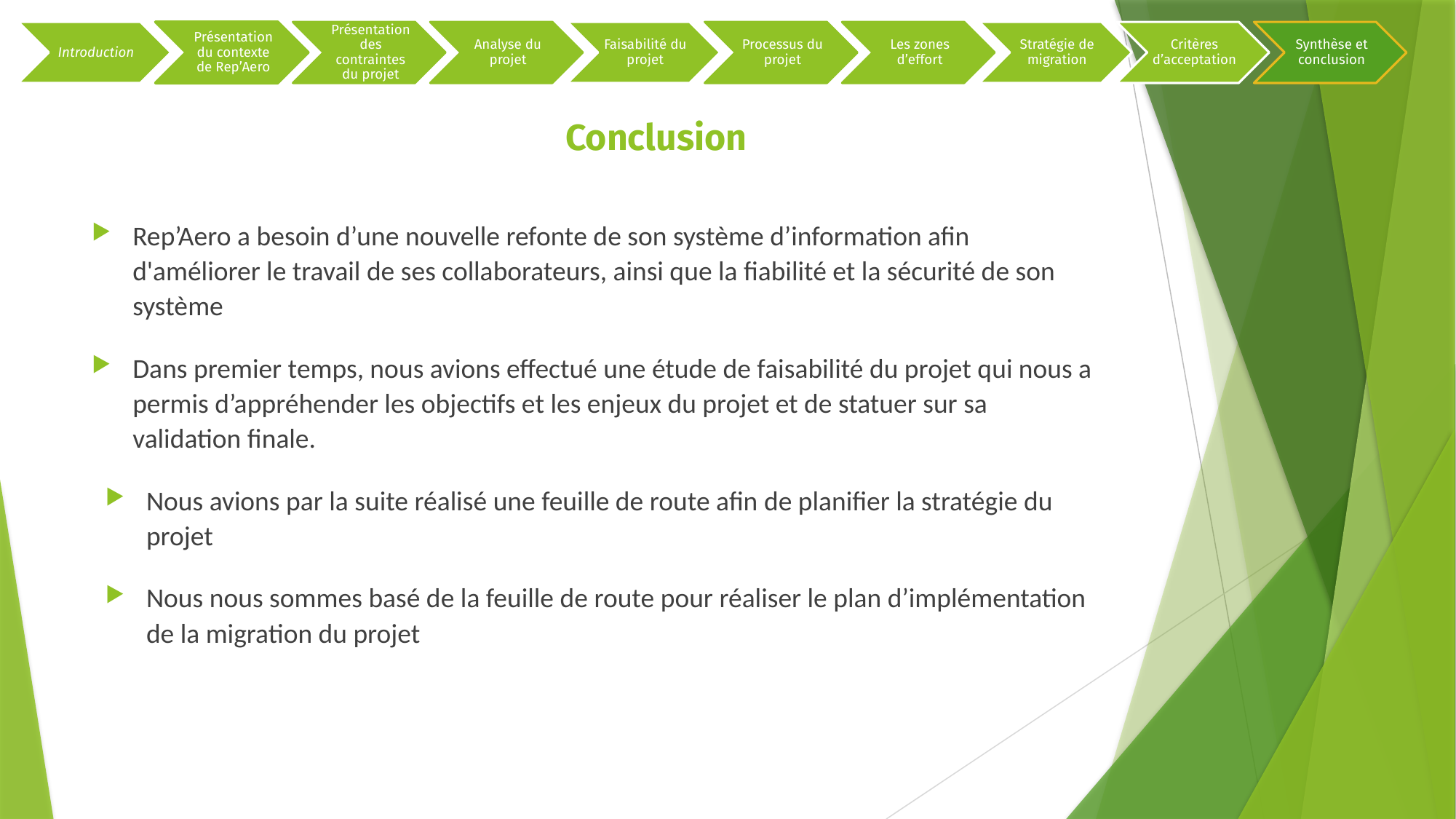

Introduction
Présentation du contexte de Rep’Aero
Présentation des contraintes du projet
Analyse du projet
Faisabilité du projet
Processus du projet
Les zones d’effort
Stratégie de migration
Critères d’acceptation
Synthèse et conclusion
# Conclusion
Rep’Aero a besoin d’une nouvelle refonte de son système d’information afin d'améliorer le travail de ses collaborateurs, ainsi que la fiabilité et la sécurité de son système
Dans premier temps, nous avions effectué une étude de faisabilité du projet qui nous a permis d’appréhender les objectifs et les enjeux du projet et de statuer sur sa validation finale.
Nous avions par la suite réalisé une feuille de route afin de planifier la stratégie du projet
Nous nous sommes basé de la feuille de route pour réaliser le plan d’implémentation de la migration du projet